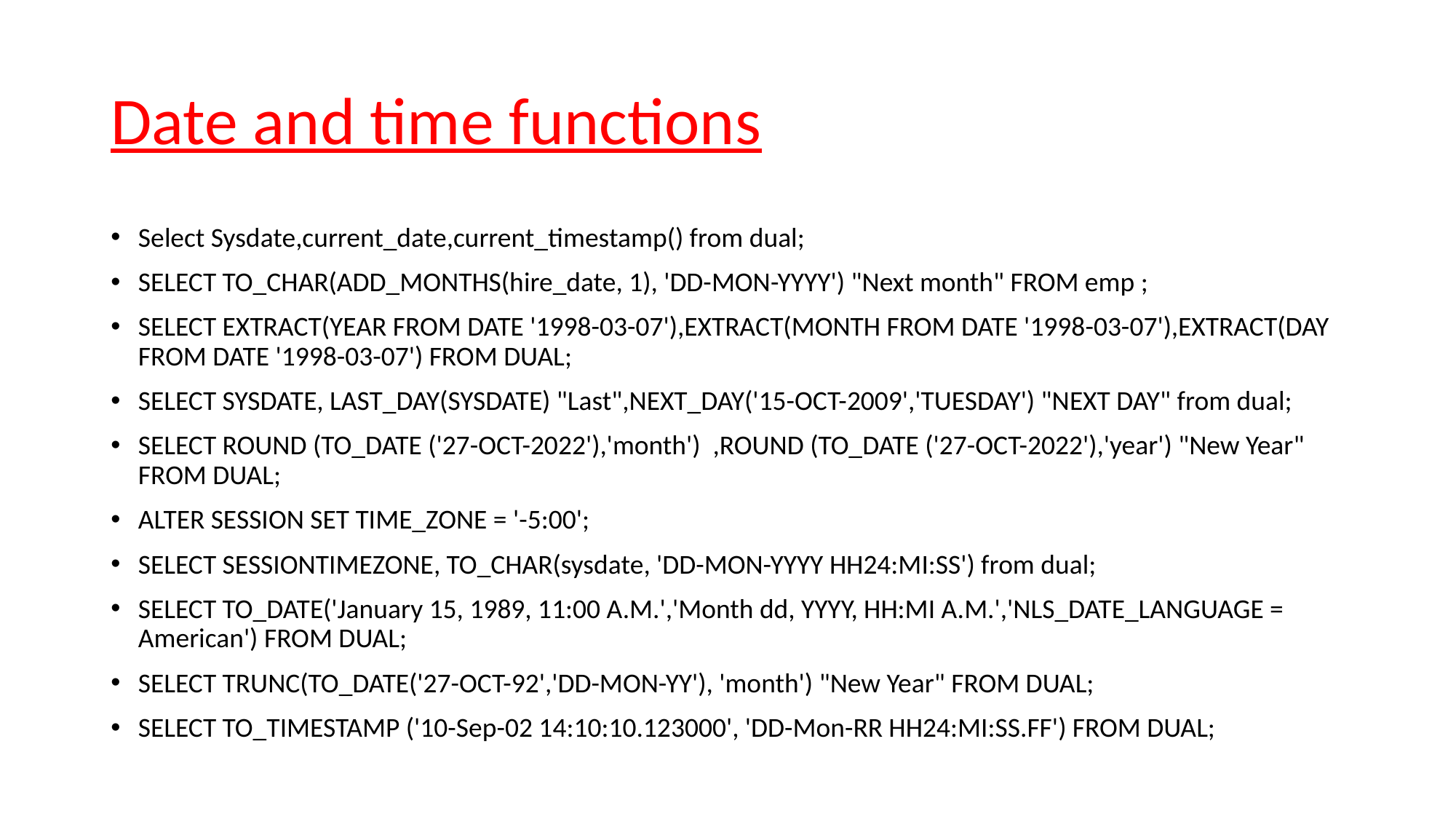

# Date and time functions
Select Sysdate,current_date,current_timestamp() from dual;
SELECT TO_CHAR(ADD_MONTHS(hire_date, 1), 'DD-MON-YYYY') "Next month" FROM emp ;
SELECT EXTRACT(YEAR FROM DATE '1998-03-07'),EXTRACT(MONTH FROM DATE '1998-03-07'),EXTRACT(DAY FROM DATE '1998-03-07') FROM DUAL;
SELECT SYSDATE, LAST_DAY(SYSDATE) "Last",NEXT_DAY('15-OCT-2009','TUESDAY') "NEXT DAY" from dual;
SELECT ROUND (TO_DATE ('27-OCT-2022'),'month')  ,ROUND (TO_DATE ('27-OCT-2022'),'year') "New Year" FROM DUAL;
ALTER SESSION SET TIME_ZONE = '-5:00';
SELECT SESSIONTIMEZONE, TO_CHAR(sysdate, 'DD-MON-YYYY HH24:MI:SS') from dual;
SELECT TO_DATE('January 15, 1989, 11:00 A.M.','Month dd, YYYY, HH:MI A.M.','NLS_DATE_LANGUAGE = American') FROM DUAL;
SELECT TRUNC(TO_DATE('27-OCT-92','DD-MON-YY'), 'month') "New Year" FROM DUAL;
SELECT TO_TIMESTAMP ('10-Sep-02 14:10:10.123000', 'DD-Mon-RR HH24:MI:SS.FF') FROM DUAL;